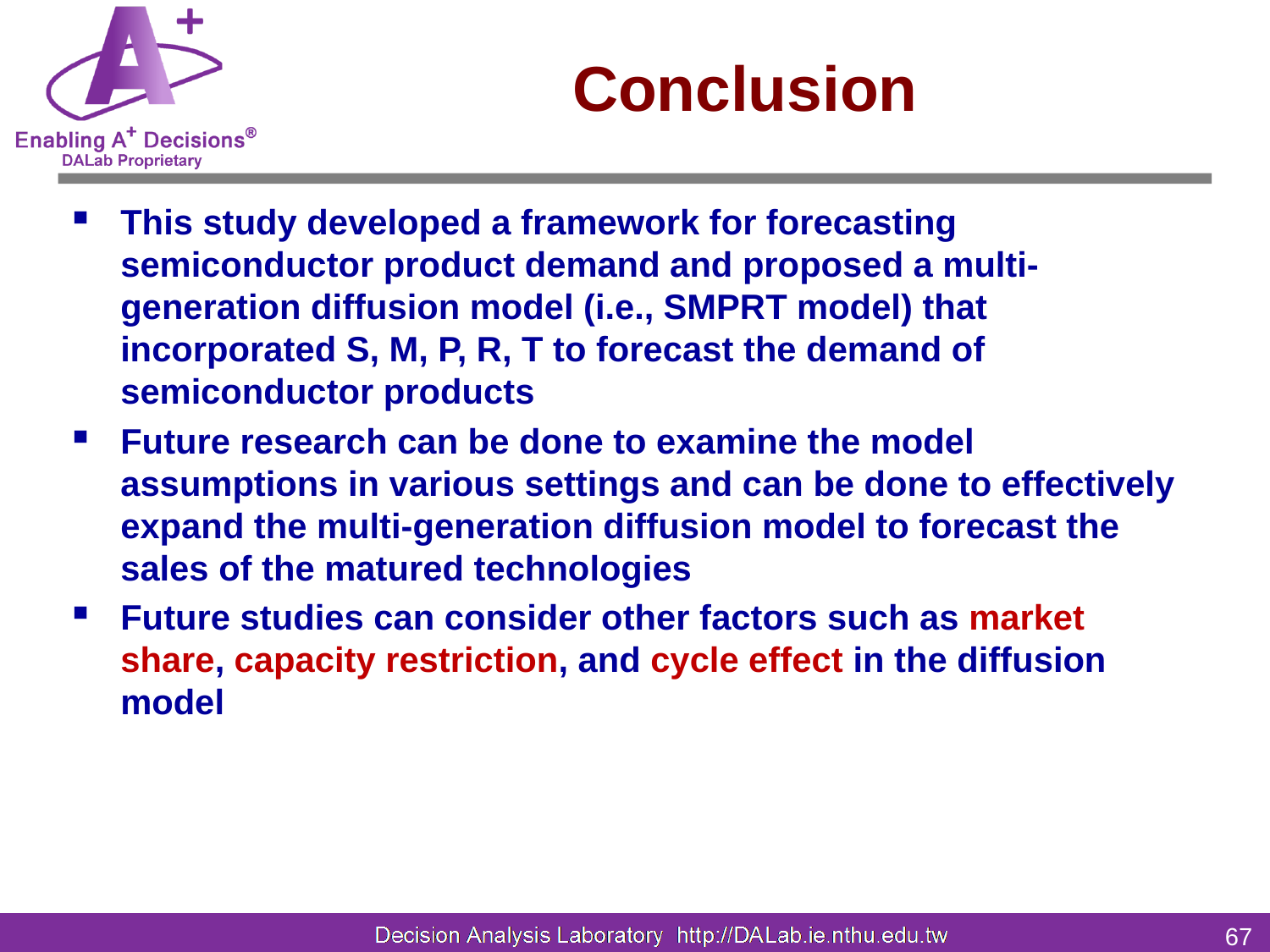

# Conclusion
This study developed a framework for forecasting semiconductor product demand and proposed a multi-generation diffusion model (i.e., SMPRT model) that incorporated S, M, P, R, T to forecast the demand of semiconductor products
Future research can be done to examine the model assumptions in various settings and can be done to effectively expand the multi-generation diffusion model to forecast the sales of the matured technologies
Future studies can consider other factors such as market share, capacity restriction, and cycle effect in the diffusion model
67